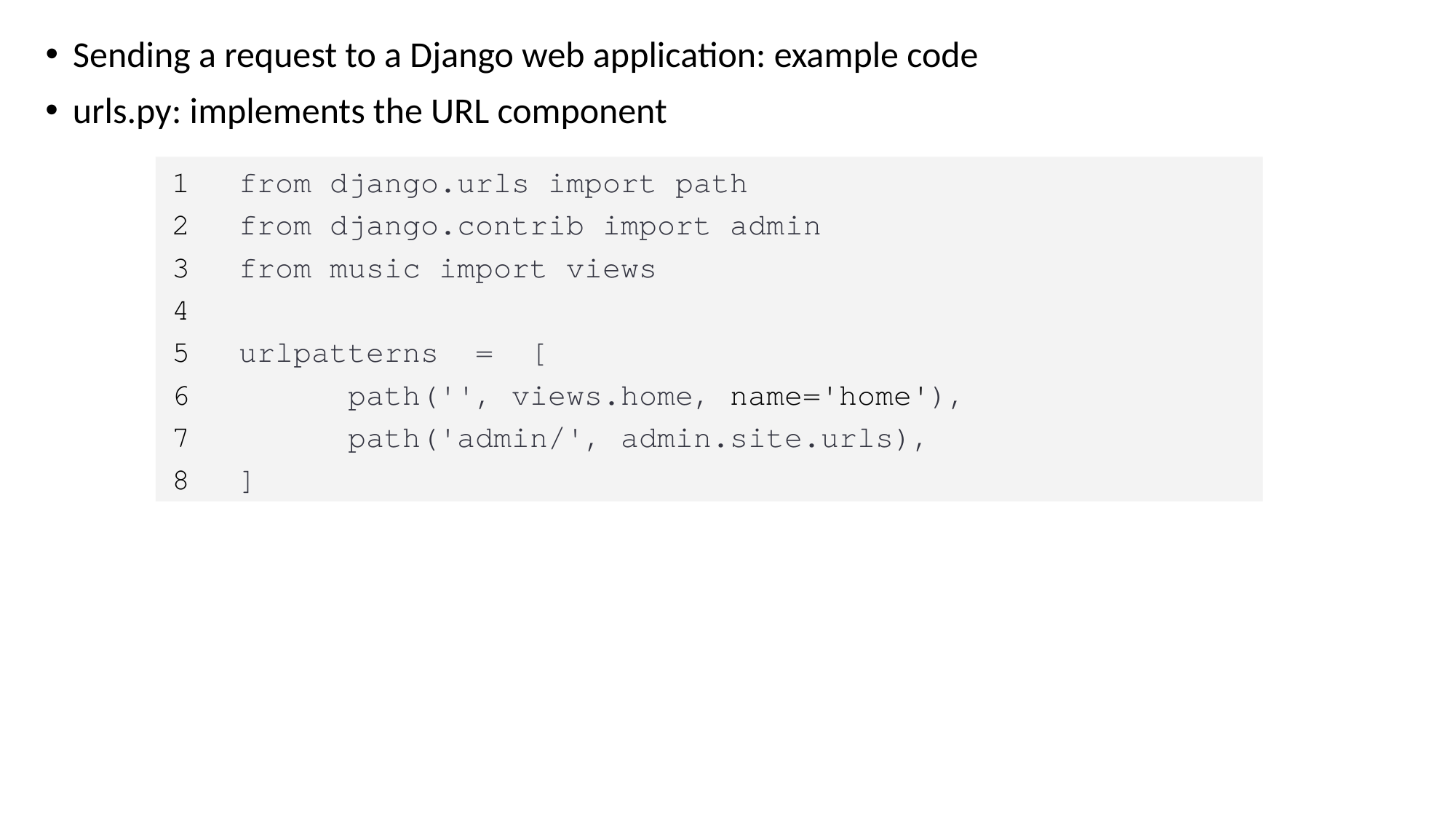

Sending a request to a Django web application: example code

urls.py: implements the URL component

1
2
3
4
5
6
7
8
from django.urls import path
from django.contrib import admin
from music import views

urlpatterns  =  [
	path('', views.home, name='home'),
	path('admin/', admin.site.urls),
]